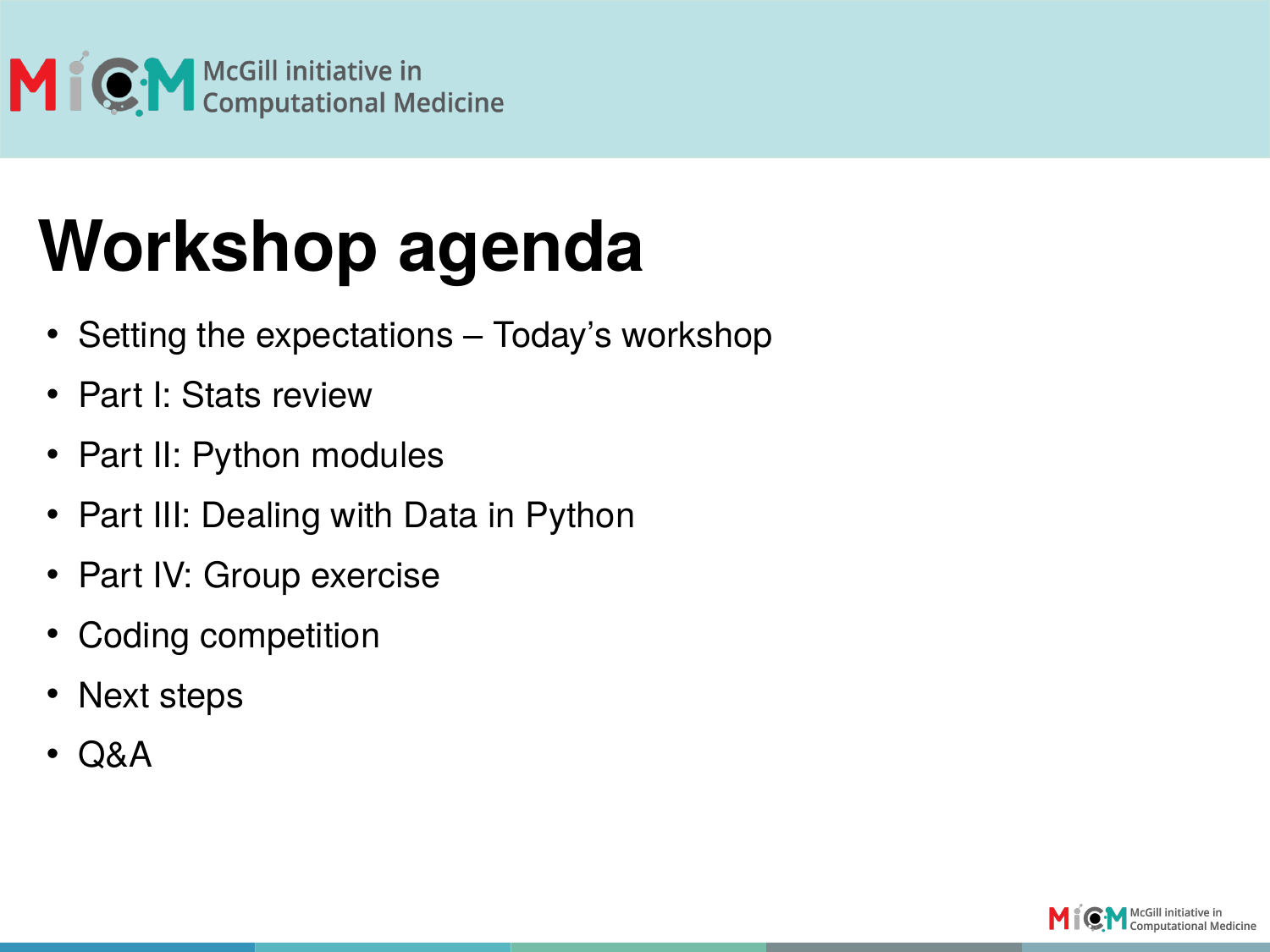

Workshop agenda
Setting the expectations – Today’s workshop
Part I: Stats review
Part II: Python modules
Part III: Dealing with Data in Python
Part IV: Group exercise
Coding competition
Next steps
Q&A